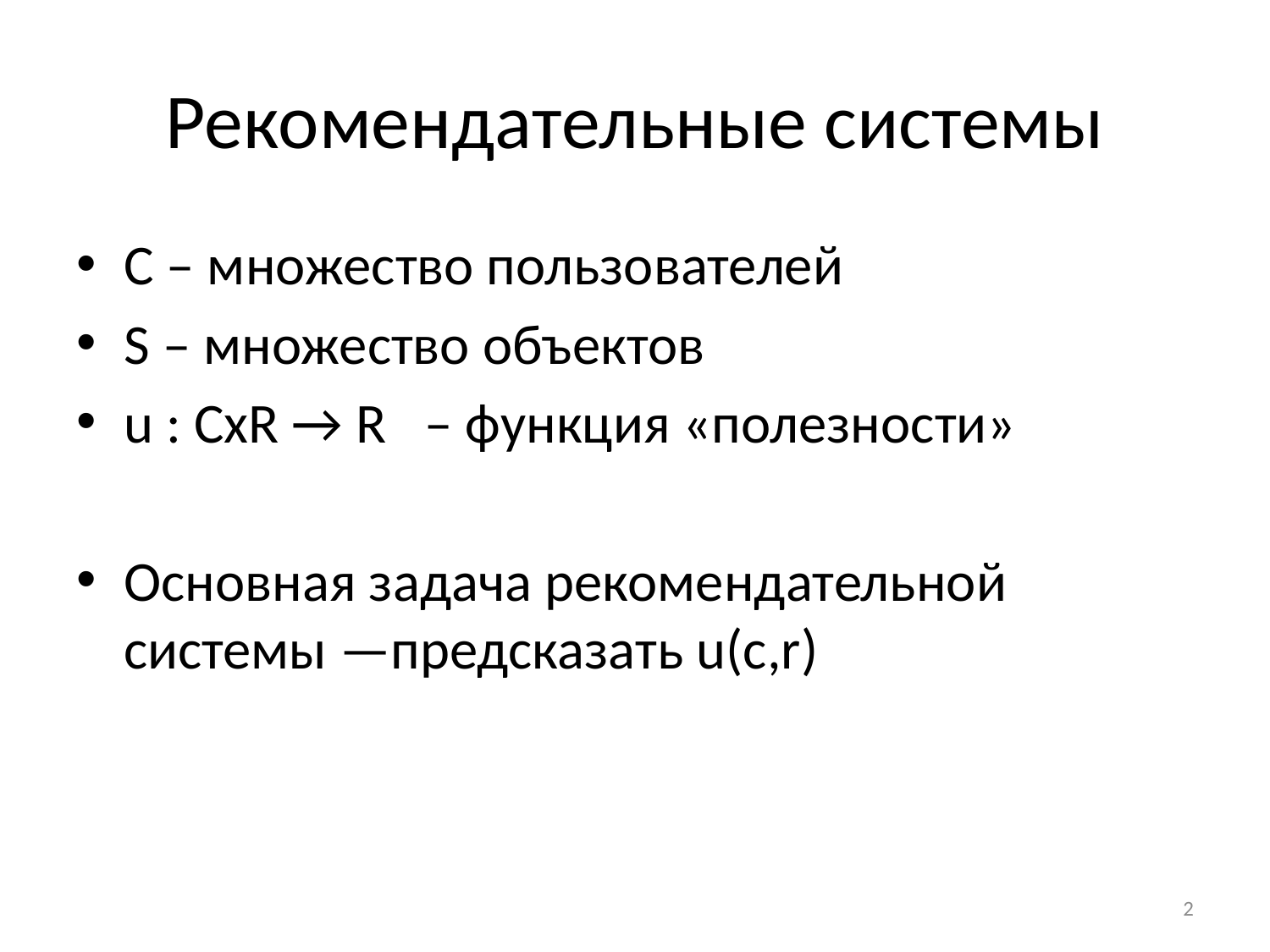

# Рекомендательные системы
С – множество пользователей
S – множество объектов
u : CxR → R   – функция «полезности»

Основная задача рекомендательной системы —предсказать u(c,r)
2